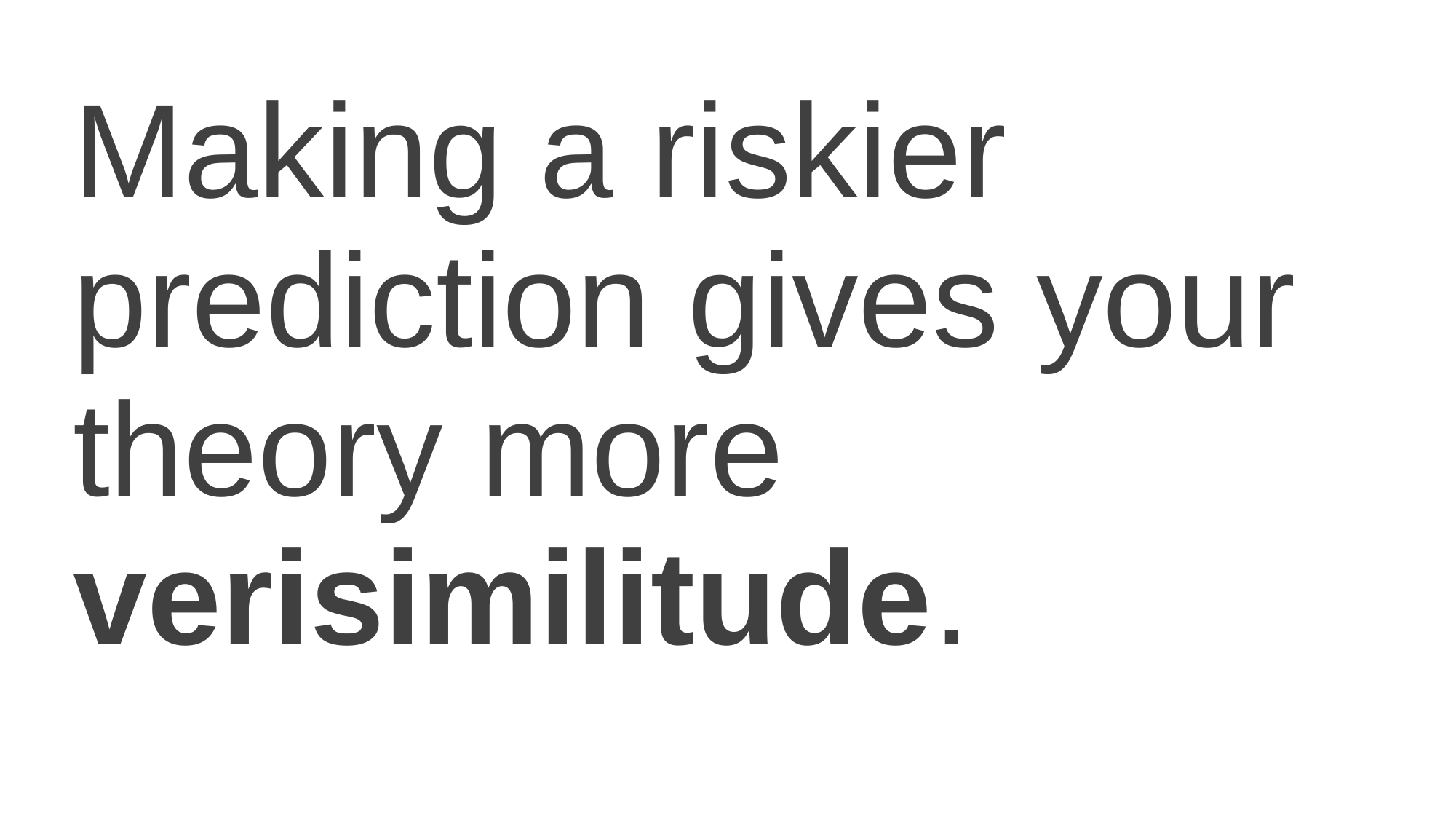

Making a riskier prediction gives your theory more verisimilitude.